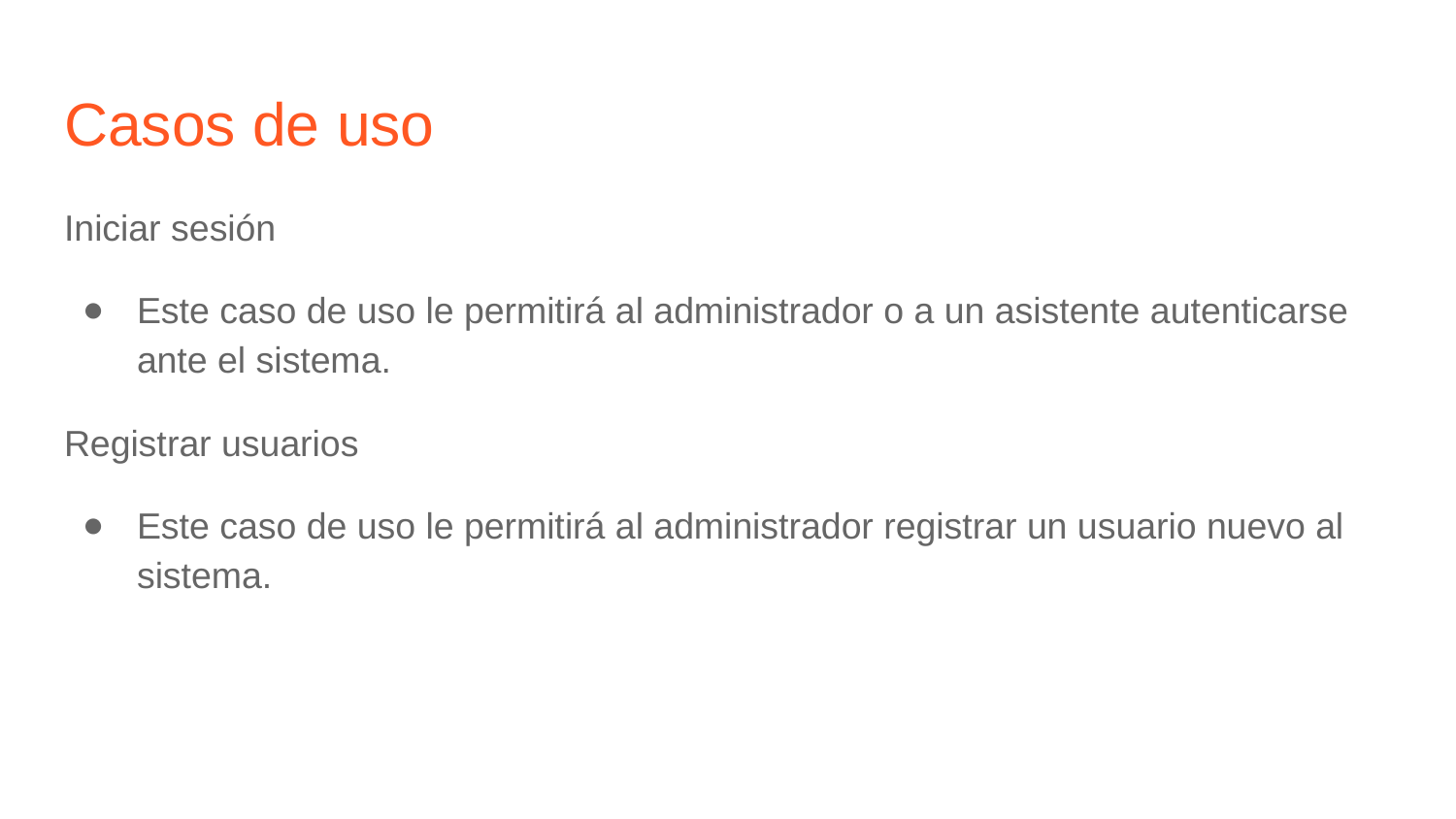

# Casos de uso
Iniciar sesión
Este caso de uso le permitirá al administrador o a un asistente autenticarse ante el sistema.
Registrar usuarios
Este caso de uso le permitirá al administrador registrar un usuario nuevo al sistema.